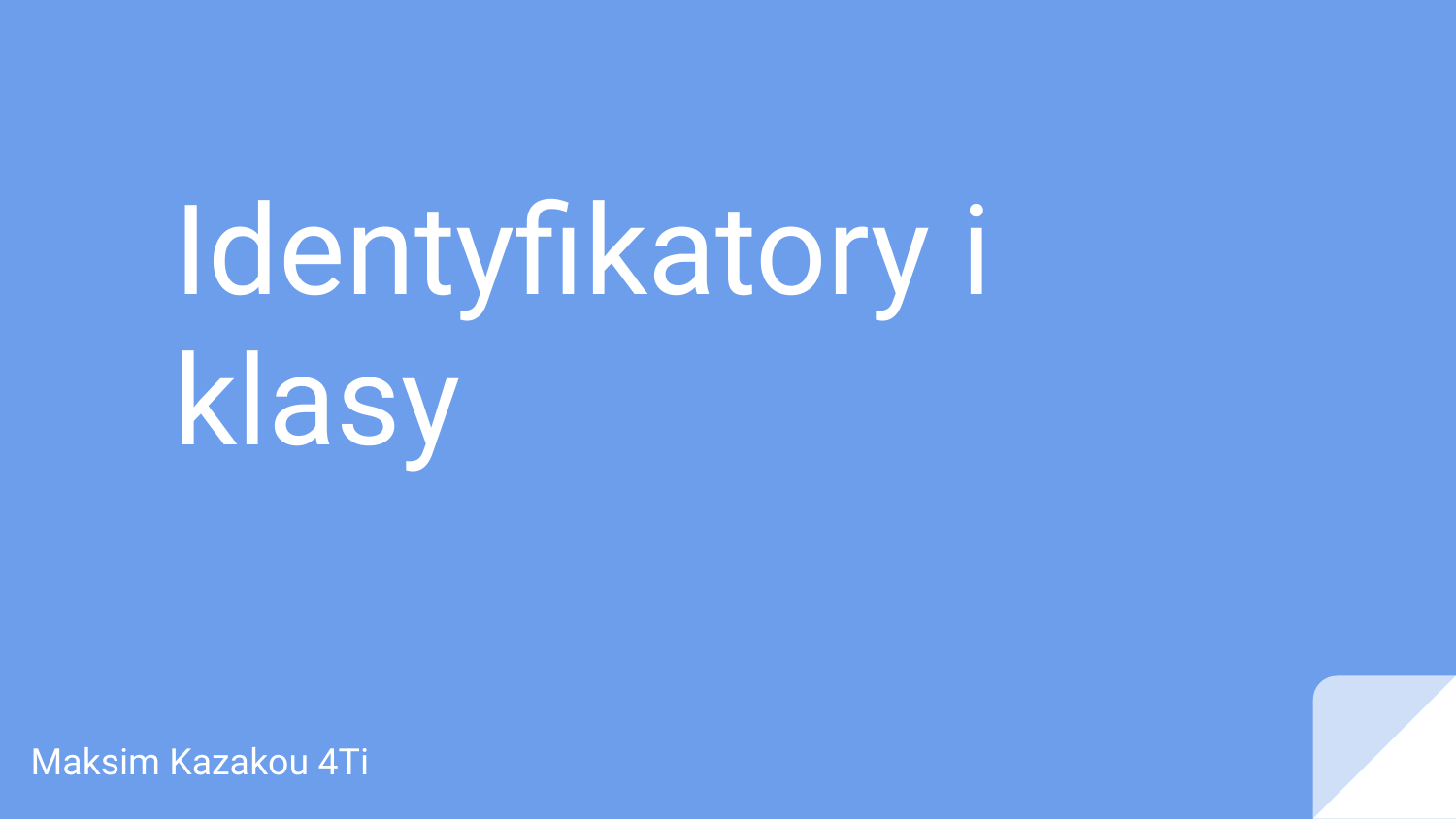

# Identyfikatory i klasy
Maksim Kazakou 4Ti